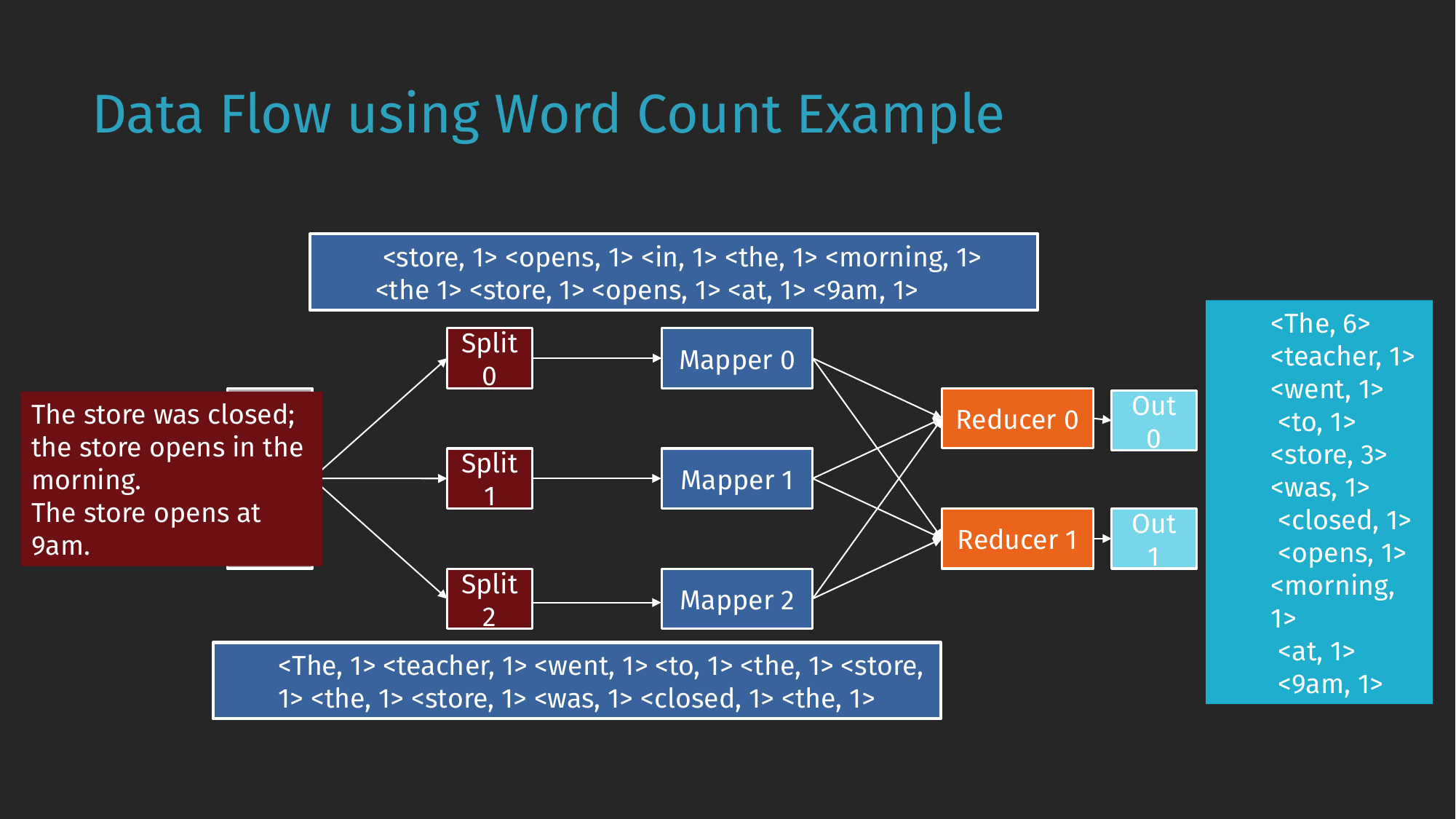

# Data Flow using Word Count Example
 <store, 1> <opens, 1> <in, 1> <the, 1> <morning, 1> <the 1> <store, 1> <opens, 1> <at, 1> <9am, 1>
<The, 6>
<teacher, 1>
<went, 1>
 <to, 1>
<store, 3>
<was, 1>
 <closed, 1>
 <opens, 1>
<morning, 1>
 <at, 1>
 <9am, 1>
Split 0
Mapper 0
Input
Reducer 0
Out 0
The store was closed;
the store opens in the morning.
The store opens at 9am.
Split 1
Mapper 1
Reducer 1
Out 1
Split 2
Mapper 2
<The, 1> <teacher, 1> <went, 1> <to, 1> <the, 1> <store, 1> <the, 1> <store, 1> <was, 1> <closed, 1> <the, 1>